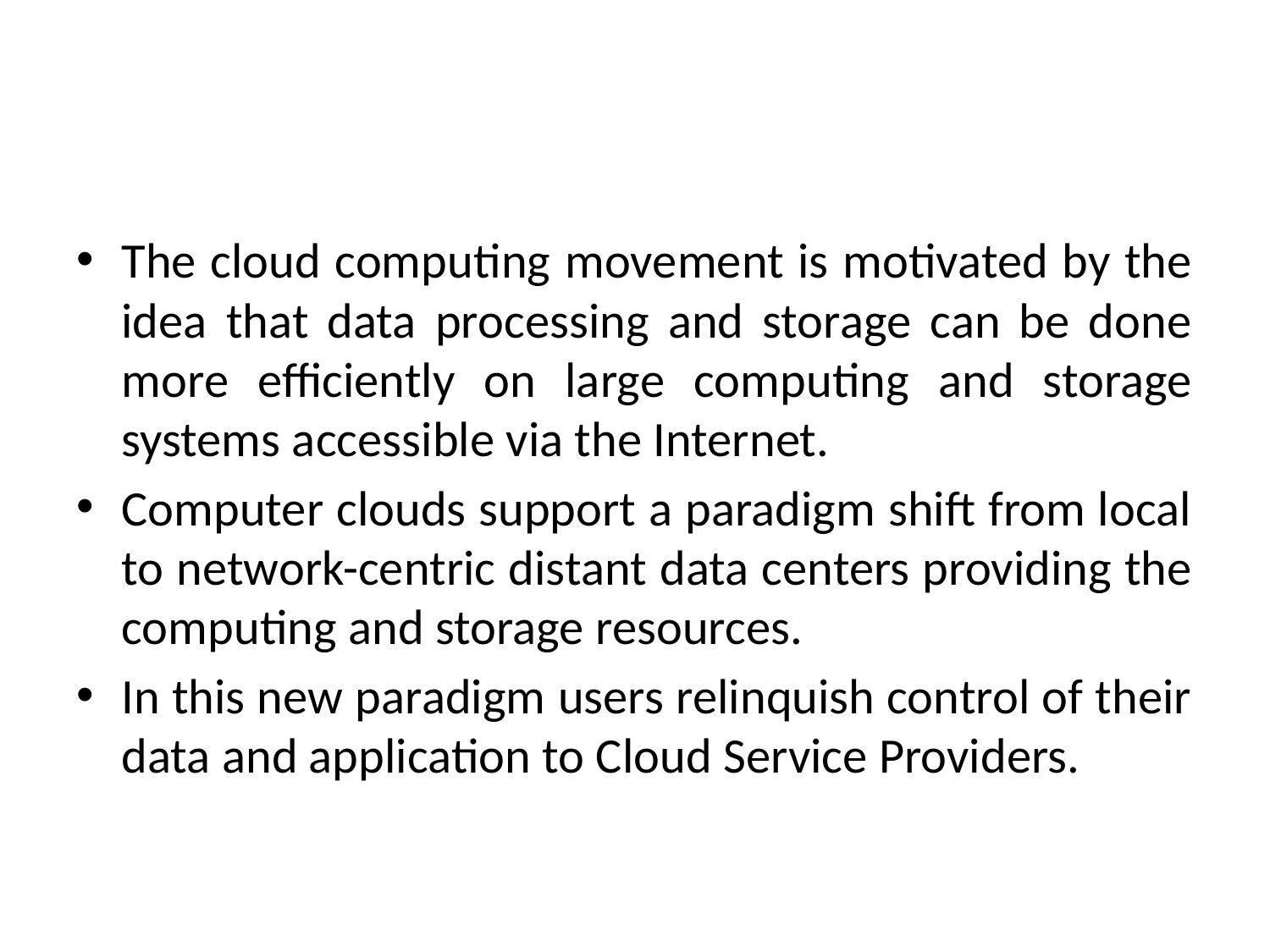

#
The cloud computing movement is motivated by the idea that data processing and storage can be done more efficiently on large computing and storage systems accessible via the Internet.
Computer clouds support a paradigm shift from local to network-centric distant data centers providing the computing and storage resources.
In this new paradigm users relinquish control of their data and application to Cloud Service Providers.